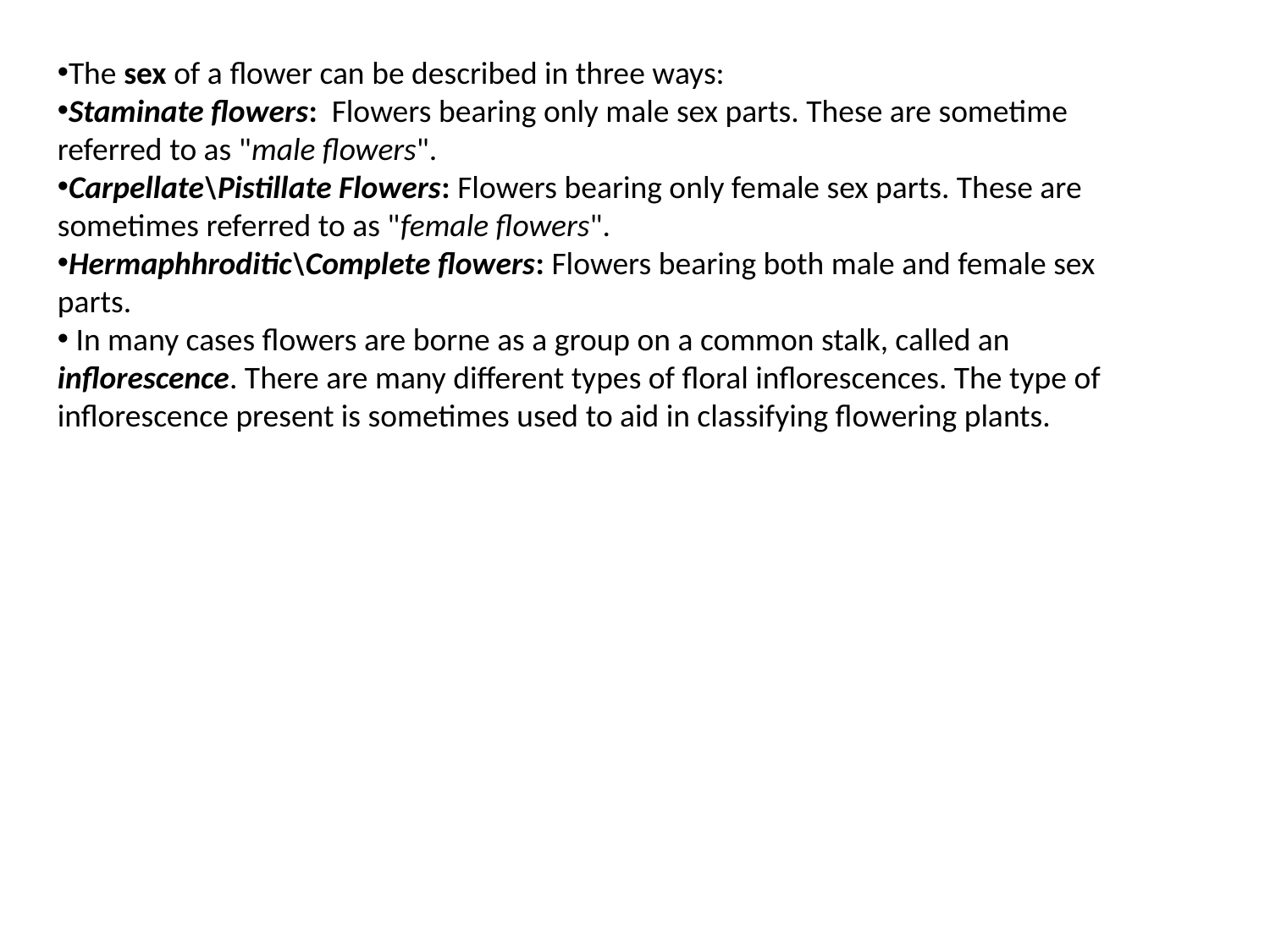

The sex of a flower can be described in three ways:
Staminate flowers:  Flowers bearing only male sex parts. These are sometime referred to as "male flowers".
Carpellate\Pistillate Flowers: Flowers bearing only female sex parts. These are sometimes referred to as "female flowers".
Hermaphhroditic\Complete flowers: Flowers bearing both male and female sex parts.
 In many cases flowers are borne as a group on a common stalk, called an inflorescence. There are many different types of floral inflorescences. The type of inflorescence present is sometimes used to aid in classifying flowering plants.